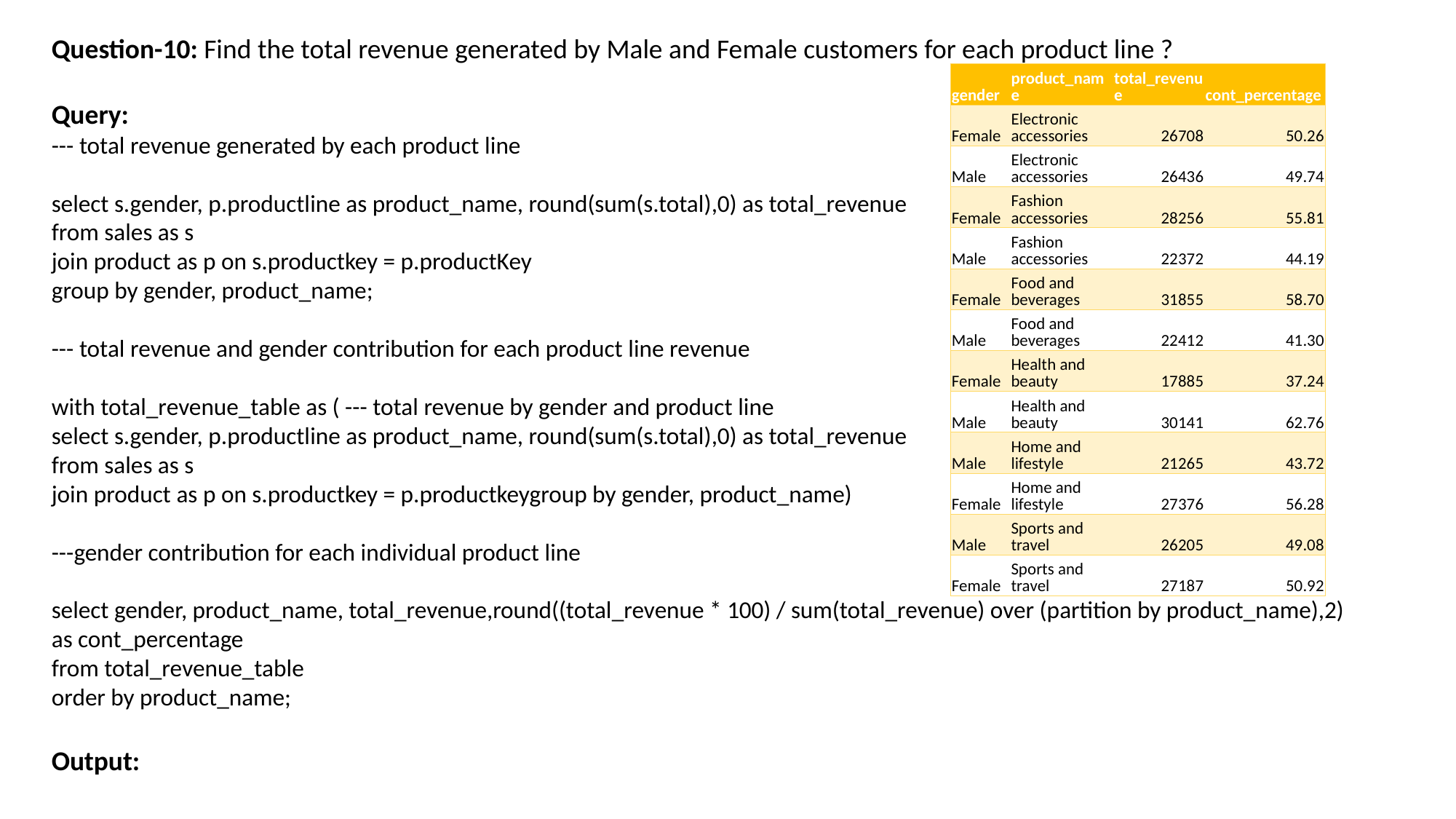

Question-10: Find the total revenue generated by Male and Female customers for each product line ?

Query:
--- total revenue generated by each product line

select s.gender, p.productline as product_name, round(sum(s.total),0) as total_revenue
from sales as s
join product as p on s.productkey = p.productKey
group by gender, product_name;

--- total revenue and gender contribution for each product line revenue

with total_revenue_table as ( --- total revenue by gender and product line
select s.gender, p.productline as product_name, round(sum(s.total),0) as total_revenue
from sales as s
join product as p on s.productkey = p.productkeygroup by gender, product_name)

---gender contribution for each individual product line

select gender, product_name, total_revenue,round((total_revenue * 100) / sum(total_revenue) over (partition by product_name),2) as cont_percentage
from total_revenue_table
order by product_name;

Output:
| gender | product\_name | total\_revenue | cont\_percentage |
| --- | --- | --- | --- |
| Female | Electronic accessories | 26708 | 50.26 |
| Male | Electronic accessories | 26436 | 49.74 |
| Female | Fashion accessories | 28256 | 55.81 |
| Male | Fashion accessories | 22372 | 44.19 |
| Female | Food and beverages | 31855 | 58.70 |
| Male | Food and beverages | 22412 | 41.30 |
| Female | Health and beauty | 17885 | 37.24 |
| Male | Health and beauty | 30141 | 62.76 |
| Male | Home and lifestyle | 21265 | 43.72 |
| Female | Home and lifestyle | 27376 | 56.28 |
| Male | Sports and travel | 26205 | 49.08 |
| Female | Sports and travel | 27187 | 50.92 |